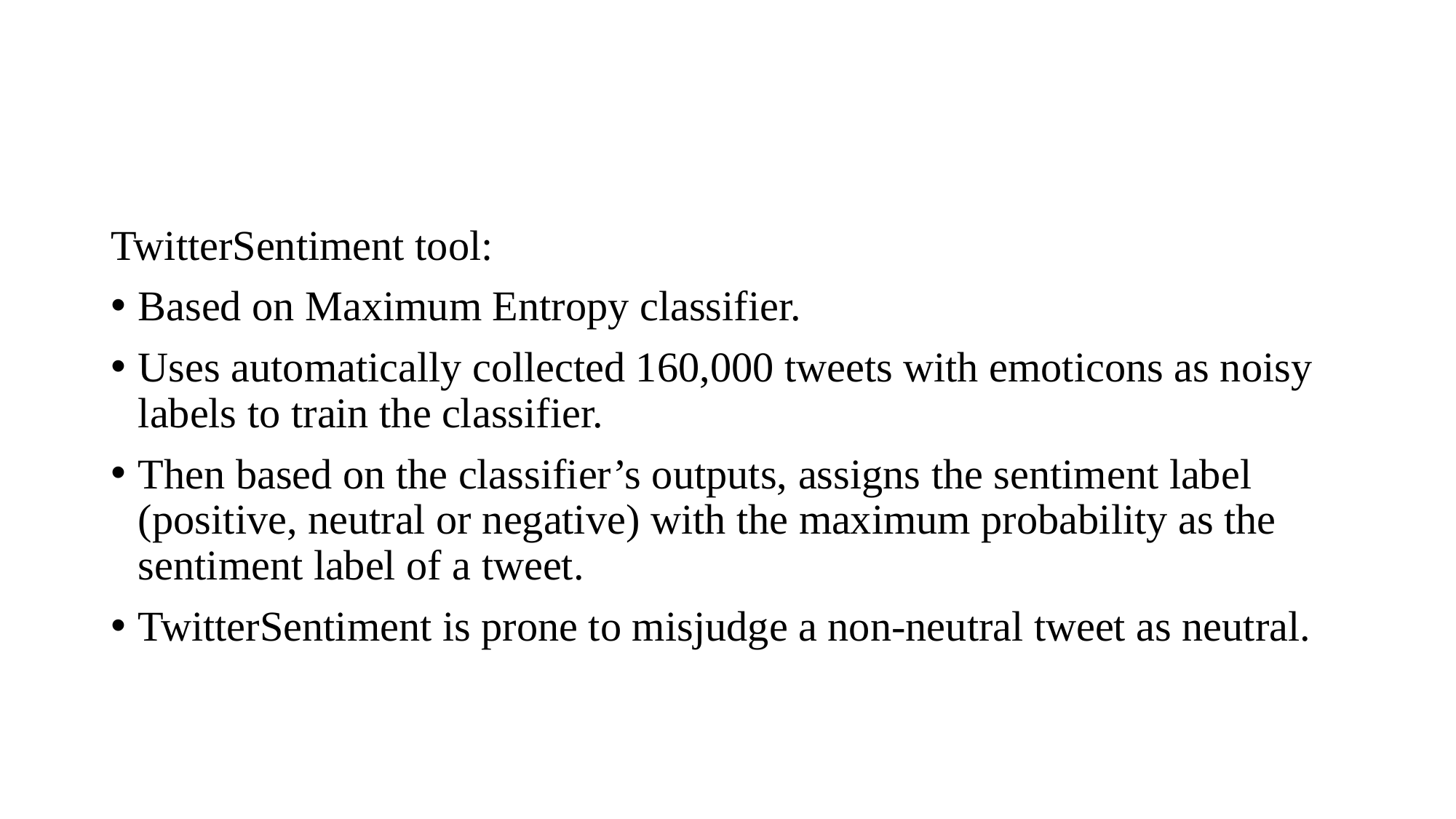

#
TwitterSentiment tool:
Based on Maximum Entropy classifier.
Uses automatically collected 160,000 tweets with emoticons as noisy labels to train the classifier.
Then based on the classifier’s outputs, assigns the sentiment label (positive, neutral or negative) with the maximum probability as the sentiment label of a tweet.
TwitterSentiment is prone to misjudge a non-neutral tweet as neutral.